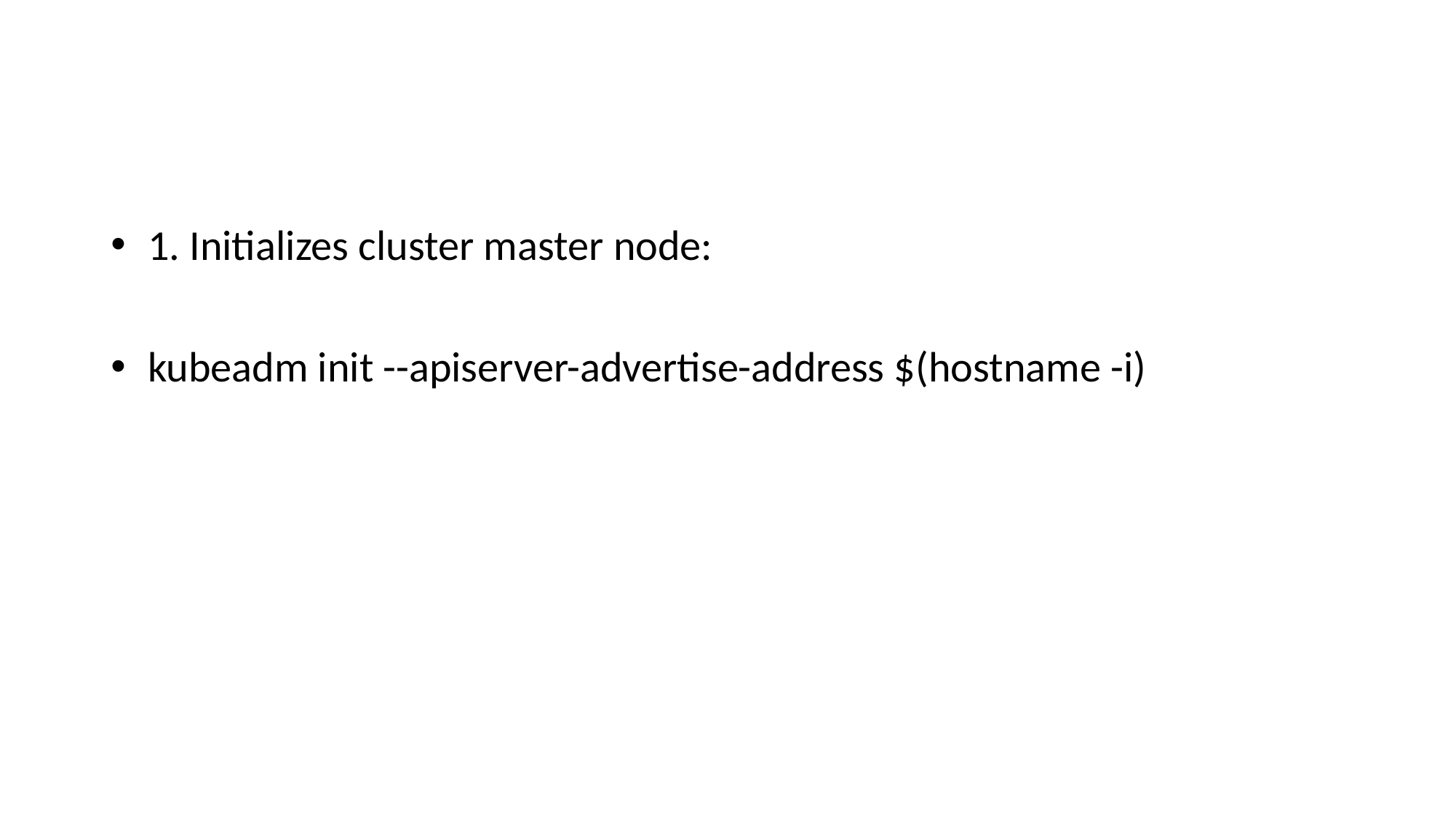

#
 1. Initializes cluster master node:

 kubeadm init --apiserver-advertise-address $(hostname -i)